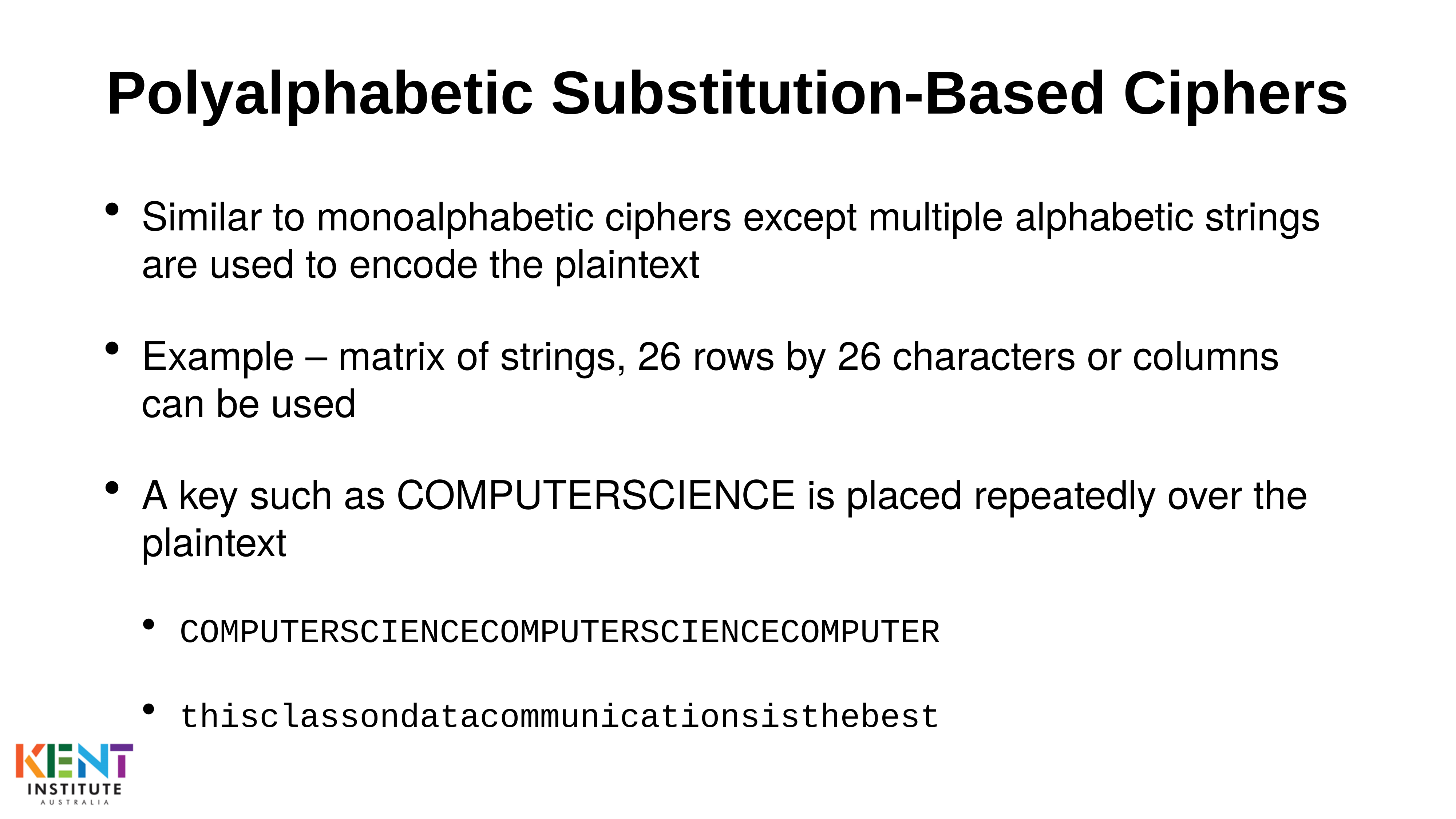

# Polyalphabetic Substitution-Based Ciphers

Similar to monoalphabetic ciphers except multiple alphabetic strings are used to encode the plaintext
Example – matrix of strings, 26 rows by 26 characters or columns can be used
A key such as COMPUTERSCIENCE is placed repeatedly over the plaintext
COMPUTERSCIENCECOMPUTERSCIENCECOMPUTER
thisclassondatacommunicationsisthebest